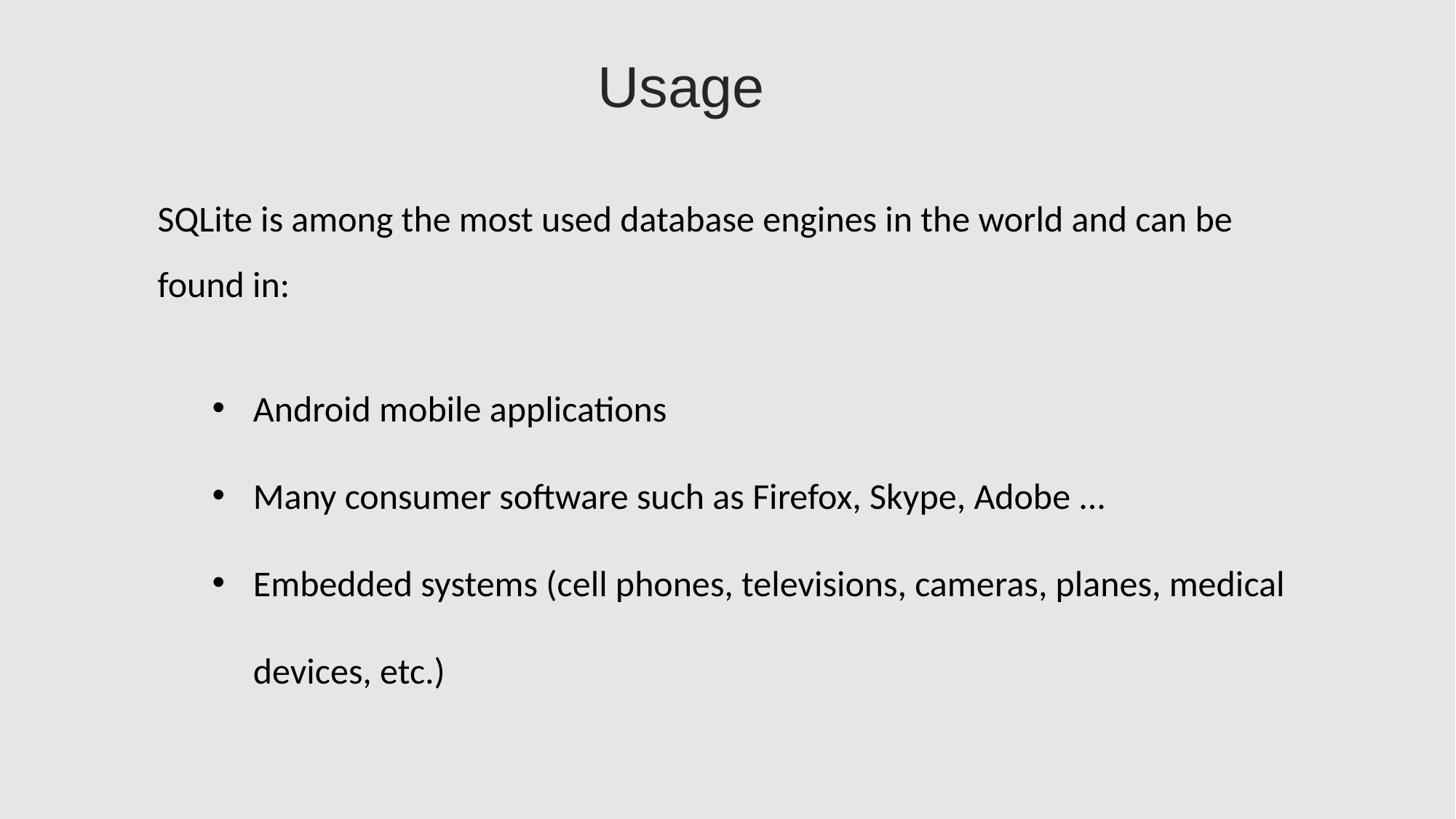

Usage
SQLite is among the most used database engines in the world and can be found in:

Android mobile applications
Many consumer software such as Firefox, Skype, Adobe ...
Embedded systems (cell phones, televisions, cameras, planes, medical devices, etc.)